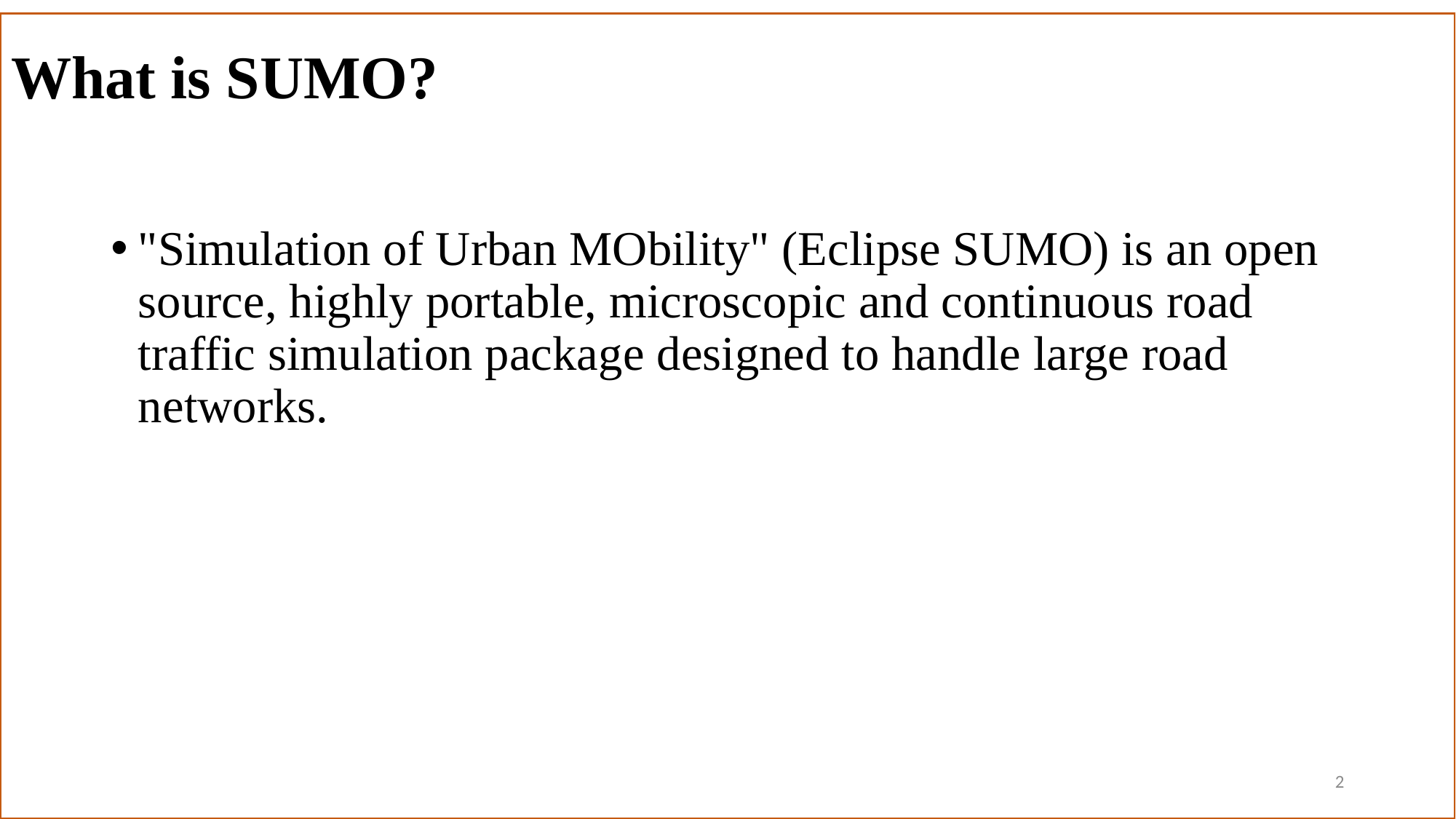

# What is SUMO?
"Simulation of Urban MObility" (Eclipse SUMO) is an open source, highly portable, microscopic and continuous road traffic simulation package designed to handle large road networks.

2